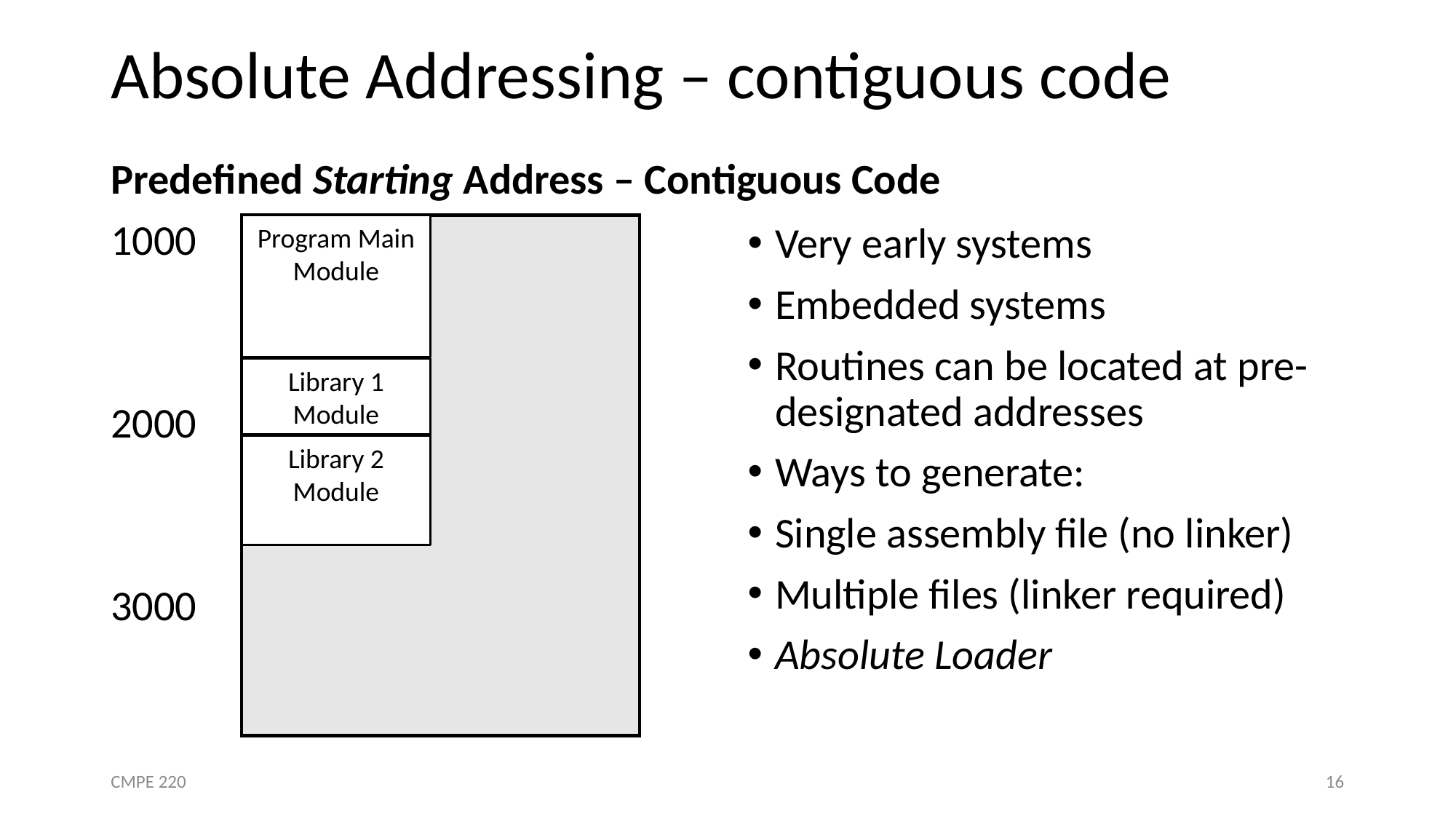

# Absolute Addressing – contiguous code
Predefined Starting Address – Contiguous Code
1000

2000

3000

Program Main Module

Very early systems
Embedded systems
Routines can be located at pre-designated addresses
Ways to generate:
Single assembly file (no linker)
Multiple files (linker required)
Absolute Loader

Library 1 Module
Library 2 Module

CMPE 220
16